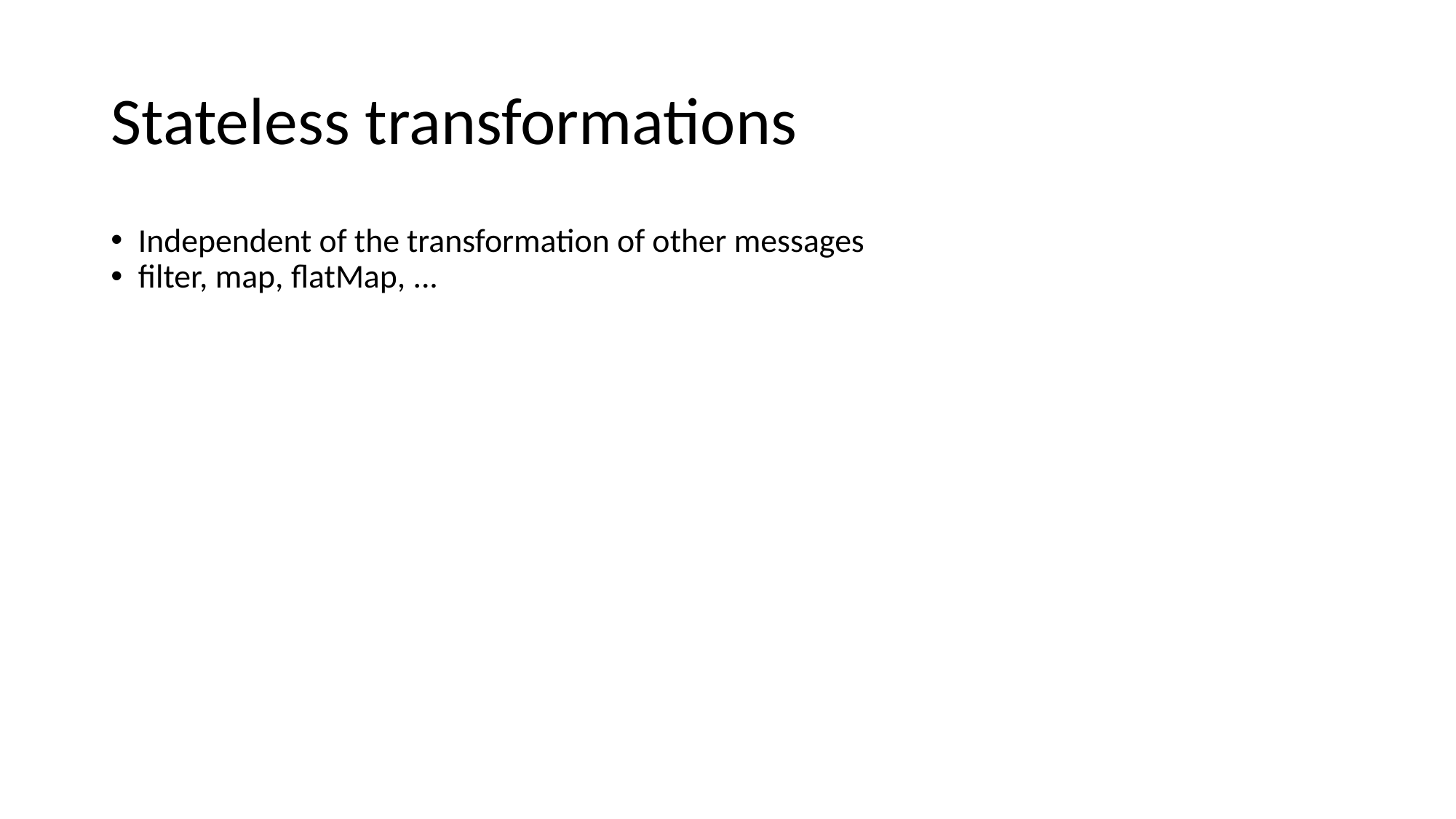

# Stateless transformations
Independent of the transformation of other messages
filter, map, flatMap, ...